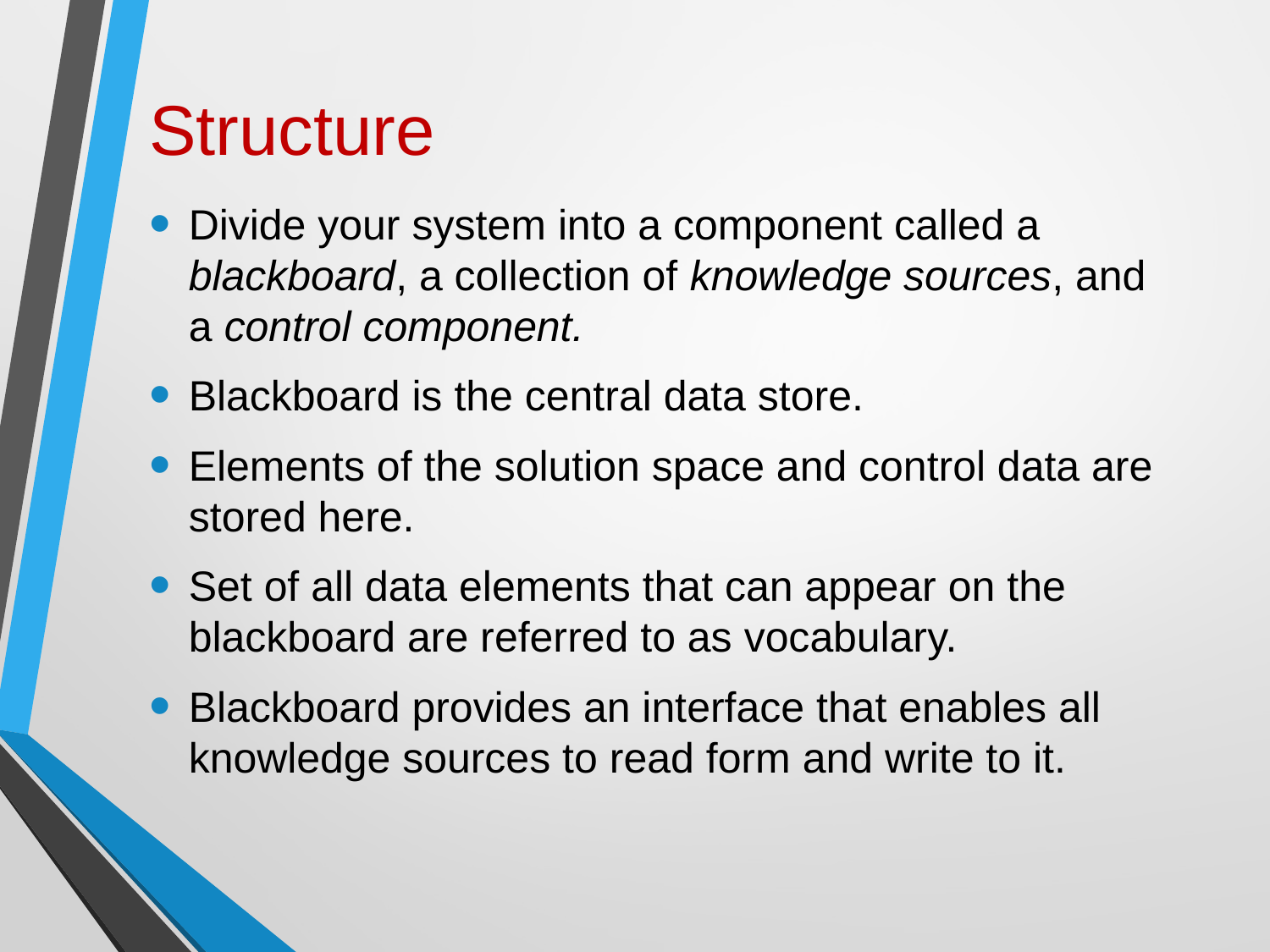

# Structure
Divide your system into a component called a blackboard, a collection of knowledge sources, and a control component.
Blackboard is the central data store.
Elements of the solution space and control data are stored here.
Set of all data elements that can appear on the blackboard are referred to as vocabulary.
Blackboard provides an interface that enables all knowledge sources to read form and write to it.